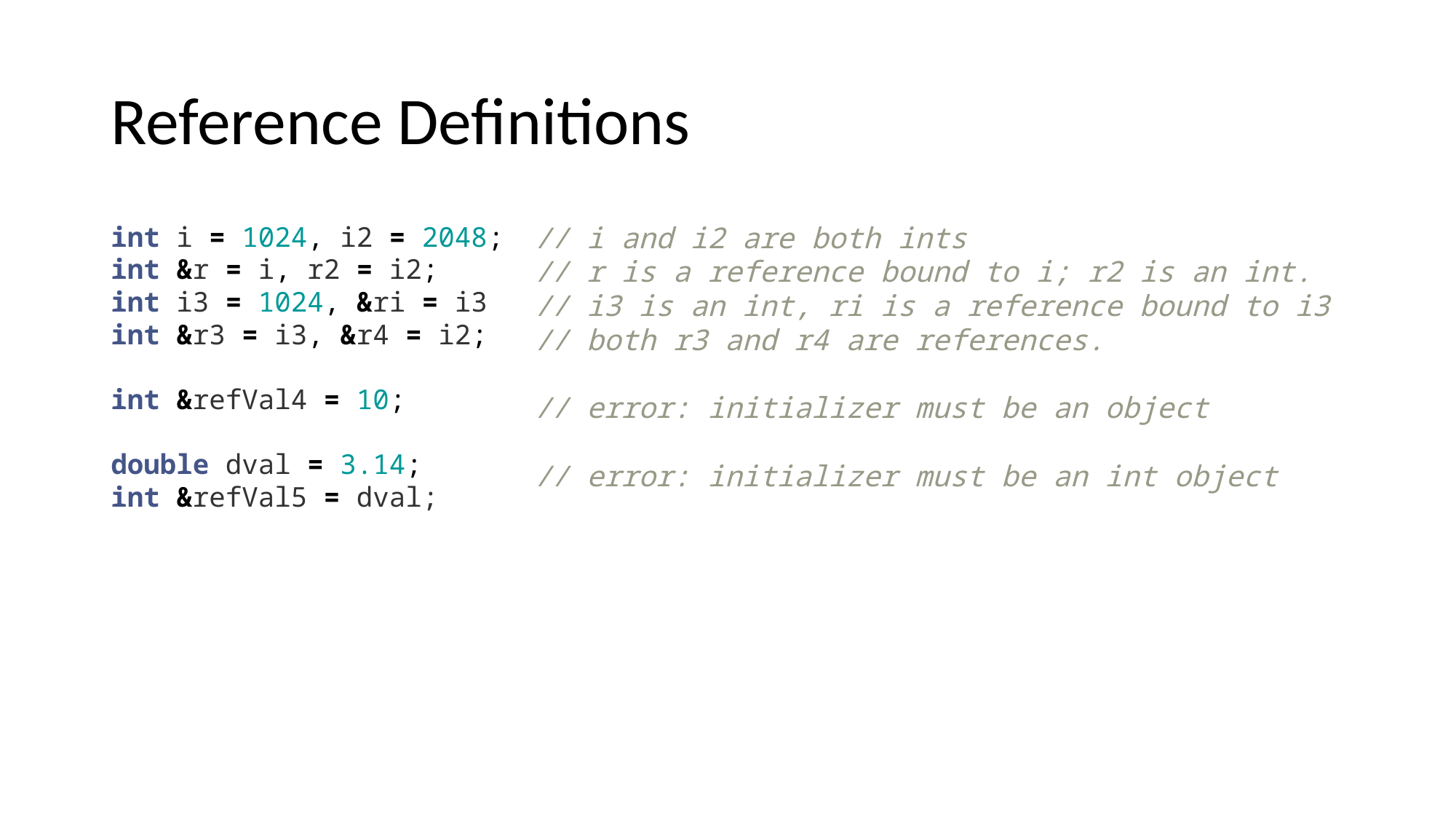

# Reference Definitions
int i = 1024, i2 = 2048;
int &r = i, r2 = i2;
int i3 = 1024, &ri = i3
int &r3 = i3, &r4 = i2;

int &refVal4 = 10;

double dval = 3.14;
int &refVal5 = dval;
// i and i2 are both ints
// r is a reference bound to i; r2 is an int.
// i3 is an int, ri is a reference bound to i3
// both r3 and r4 are references.

// error: initializer must be an object

// error: initializer must be an int object